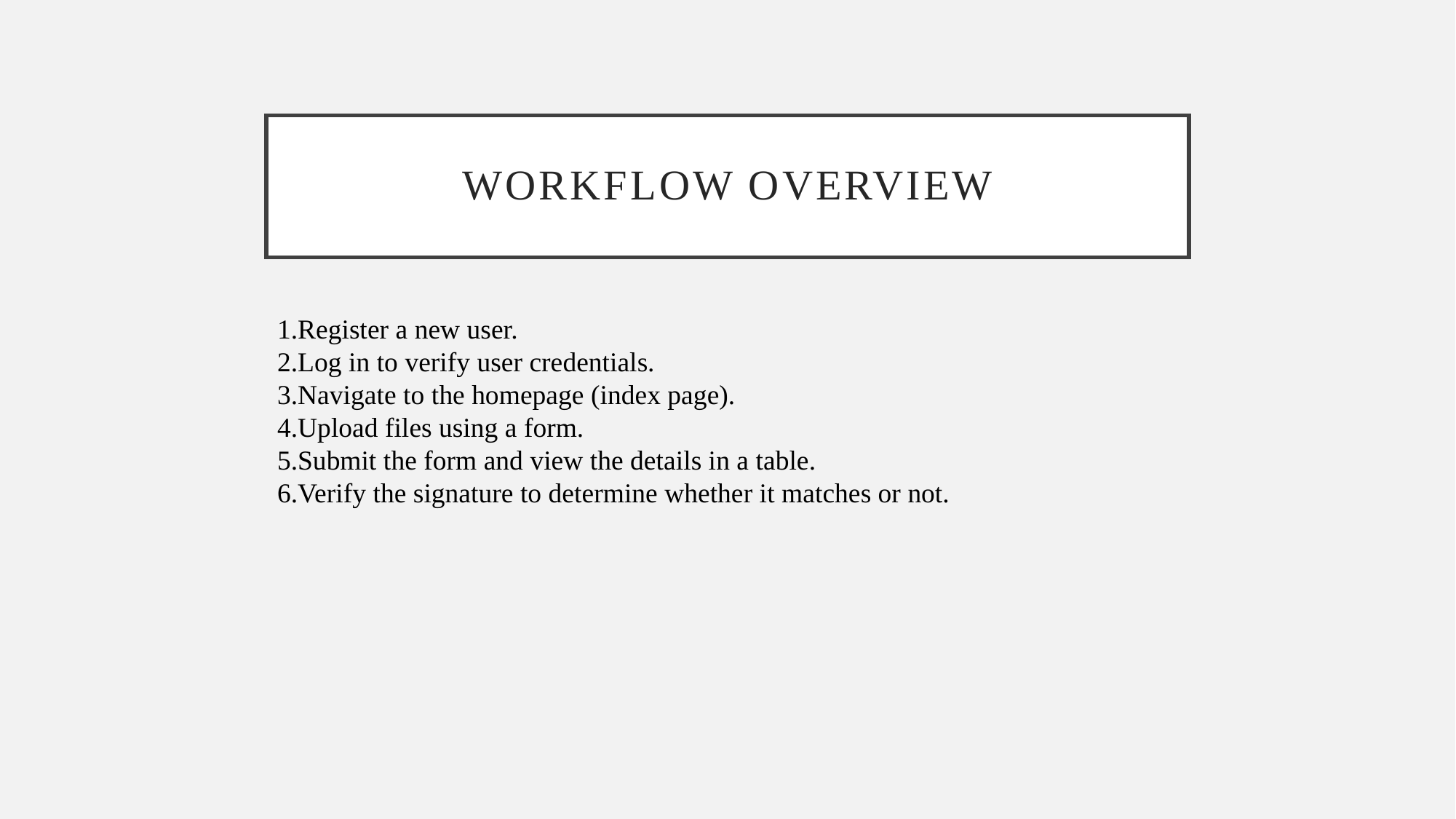

# Workflow Overview
Register a new user.
Log in to verify user credentials.
Navigate to the homepage (index page).
Upload files using a form.
Submit the form and view the details in a table.
Verify the signature to determine whether it matches or not.